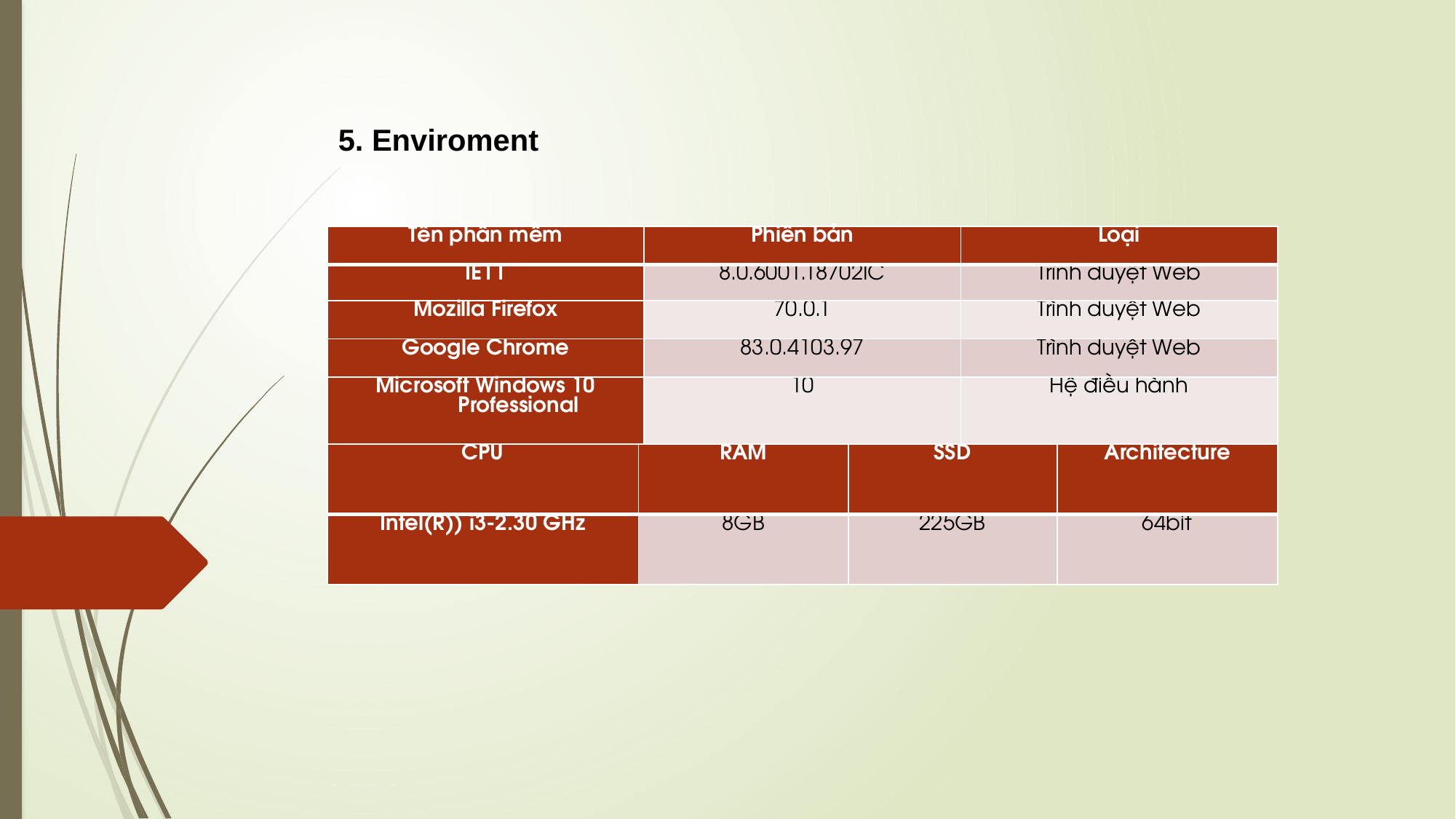

5. Enviroment

| Tên phần mềm | Phiên bản | Loại |
| --- | --- | --- |
| IE11 | 8.0.6001.18702IC | Trình duyệt Web |
| Mozilla Firefox | 70.0.1 | Trình duyệt Web |
| Google Chrome | 83.0.4103.97 | Trình duyệt Web |
| Microsoft Windows 10 Professional | 10 | Hệ điều hành |
| CPU | RAM | SSD | Architecture |
| --- | --- | --- | --- |
| Intel(R)) i3-2.30 GHz | 8GB | 225GB | 64bit |